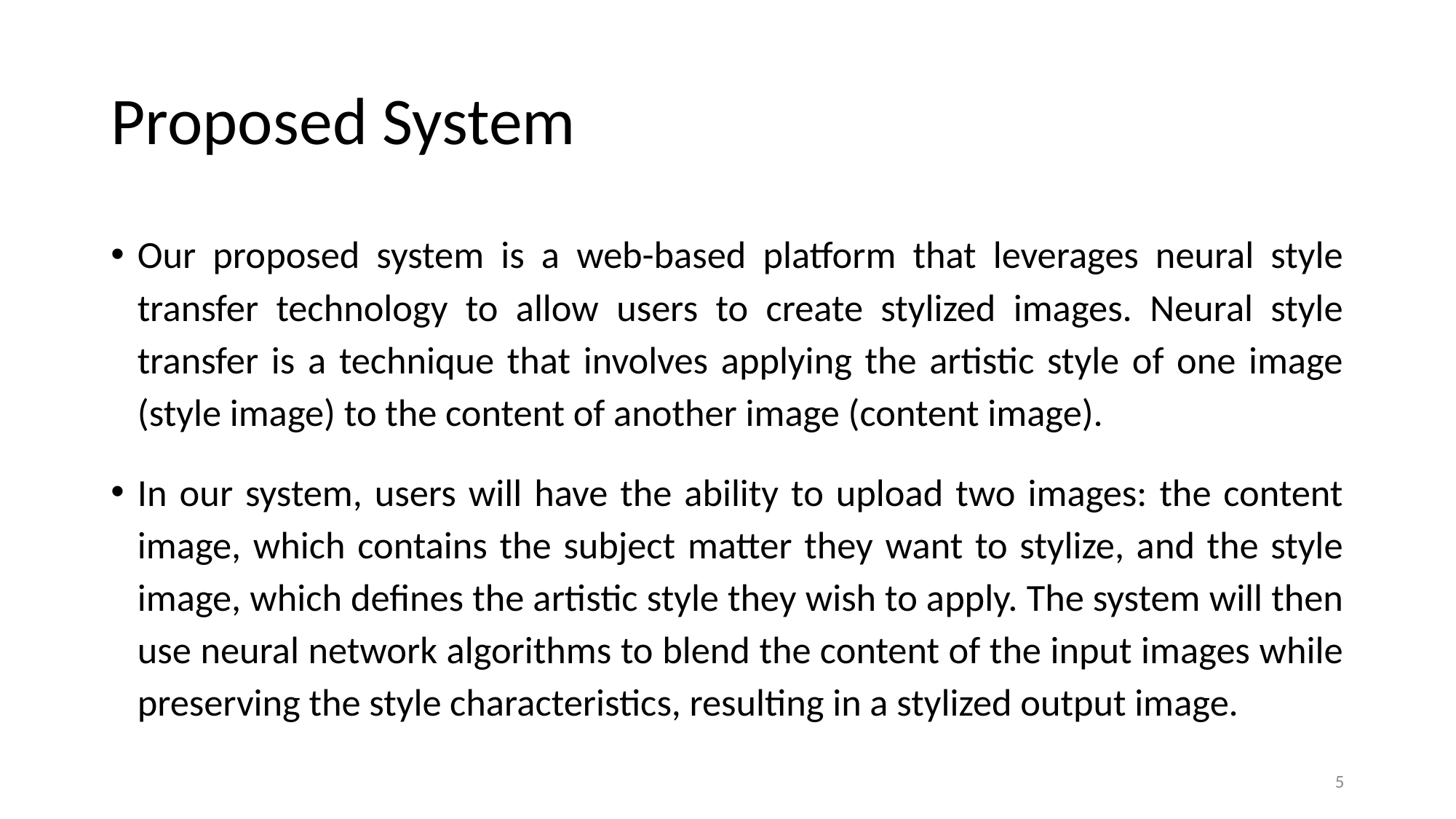

# Proposed System
Our proposed system is a web-based platform that leverages neural style transfer technology to allow users to create stylized images. Neural style transfer is a technique that involves applying the artistic style of one image (style image) to the content of another image (content image).
In our system, users will have the ability to upload two images: the content image, which contains the subject matter they want to stylize, and the style image, which defines the artistic style they wish to apply. The system will then use neural network algorithms to blend the content of the input images while preserving the style characteristics, resulting in a stylized output image.

5